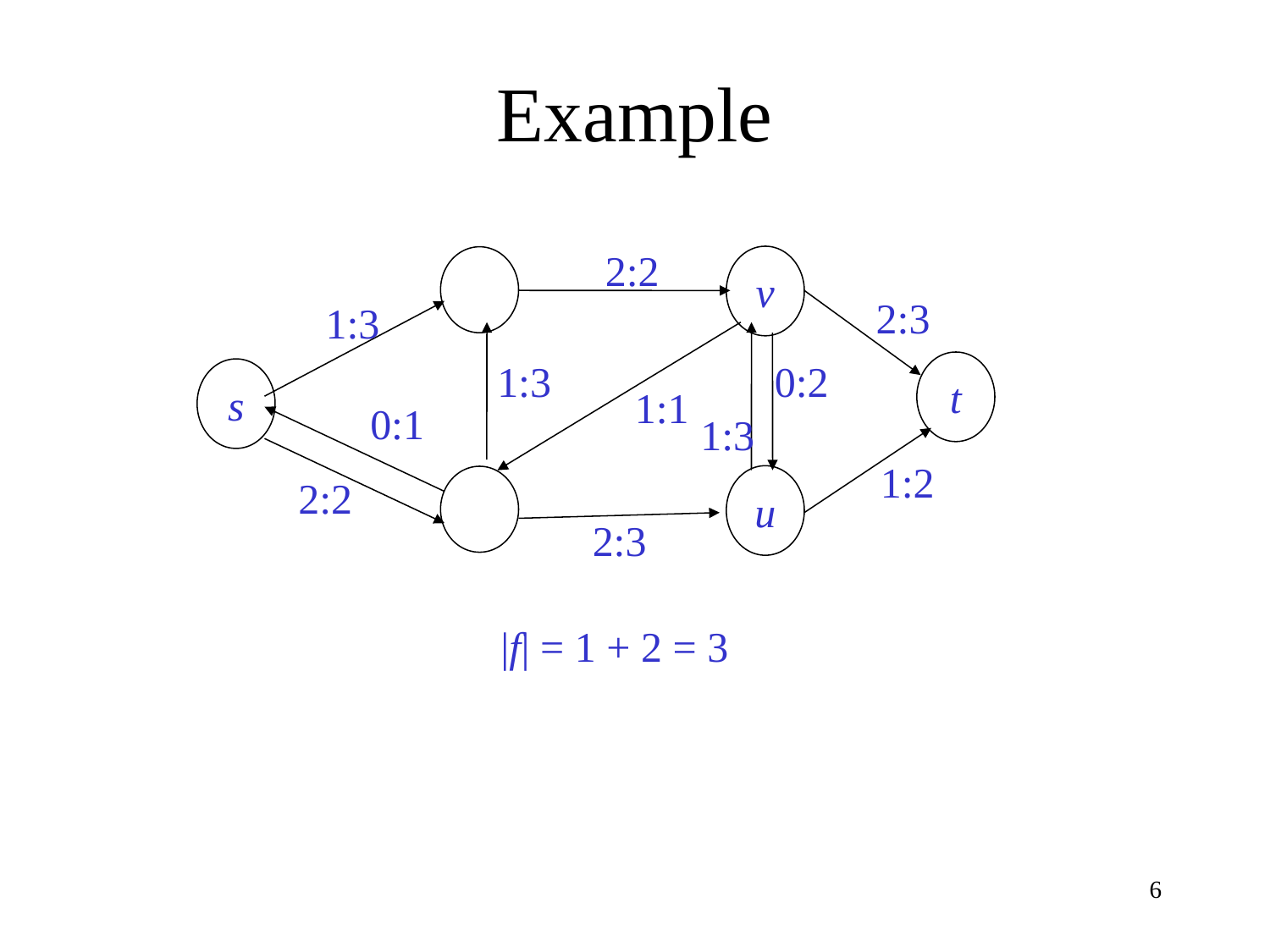

# Example

2:2

v
2:3
1:3

1:3
0:2
t
s
1:1
0:1
1:3

1:2
2:2

u
2:3

|f| = 1 + 2 = 3
6